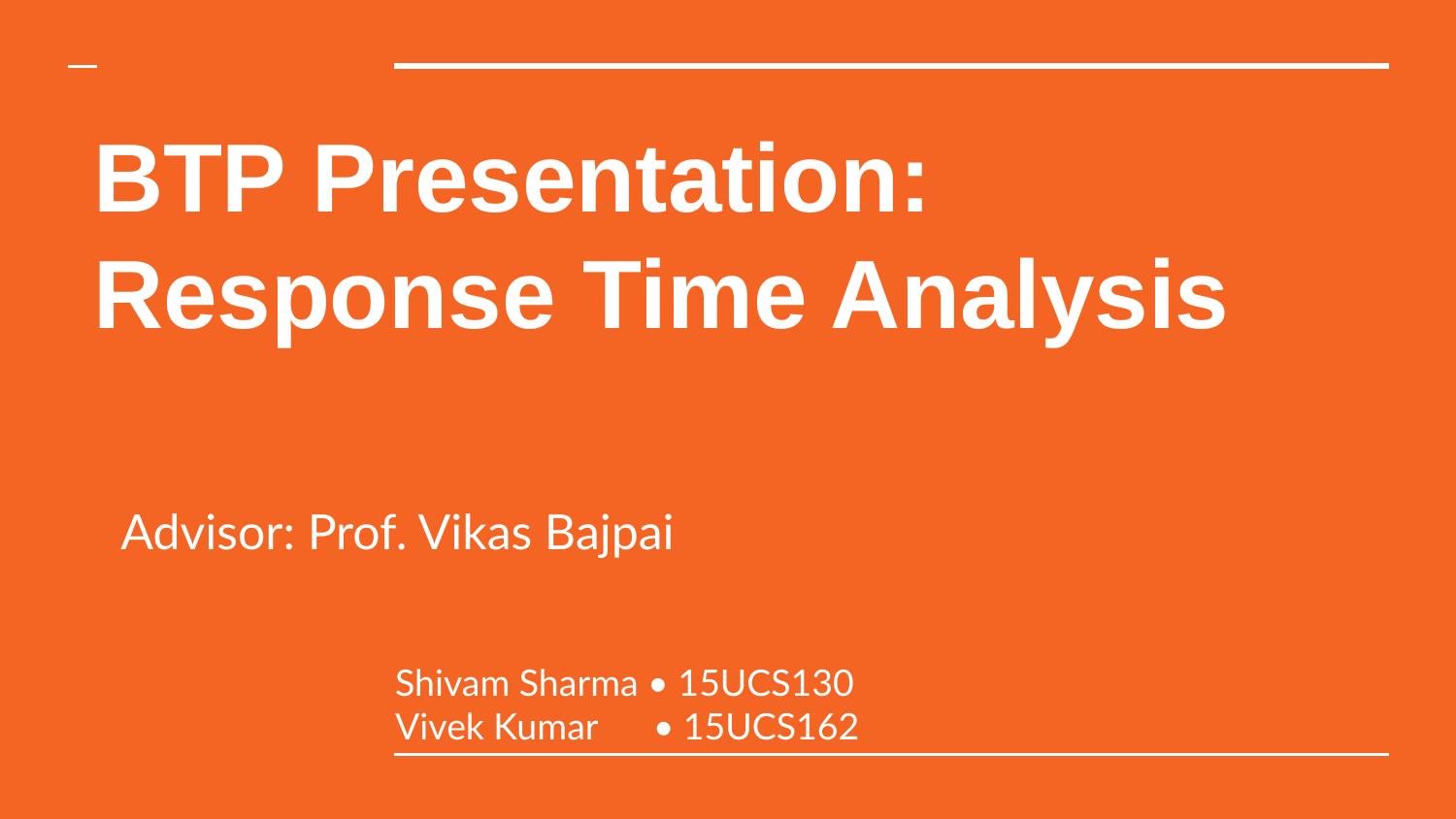

# BTP Presentation: Response Time Analysis
Advisor: Prof. Vikas Bajpai
Shivam Sharma • 15UCS130
Vivek Kumar      • 15UCS162